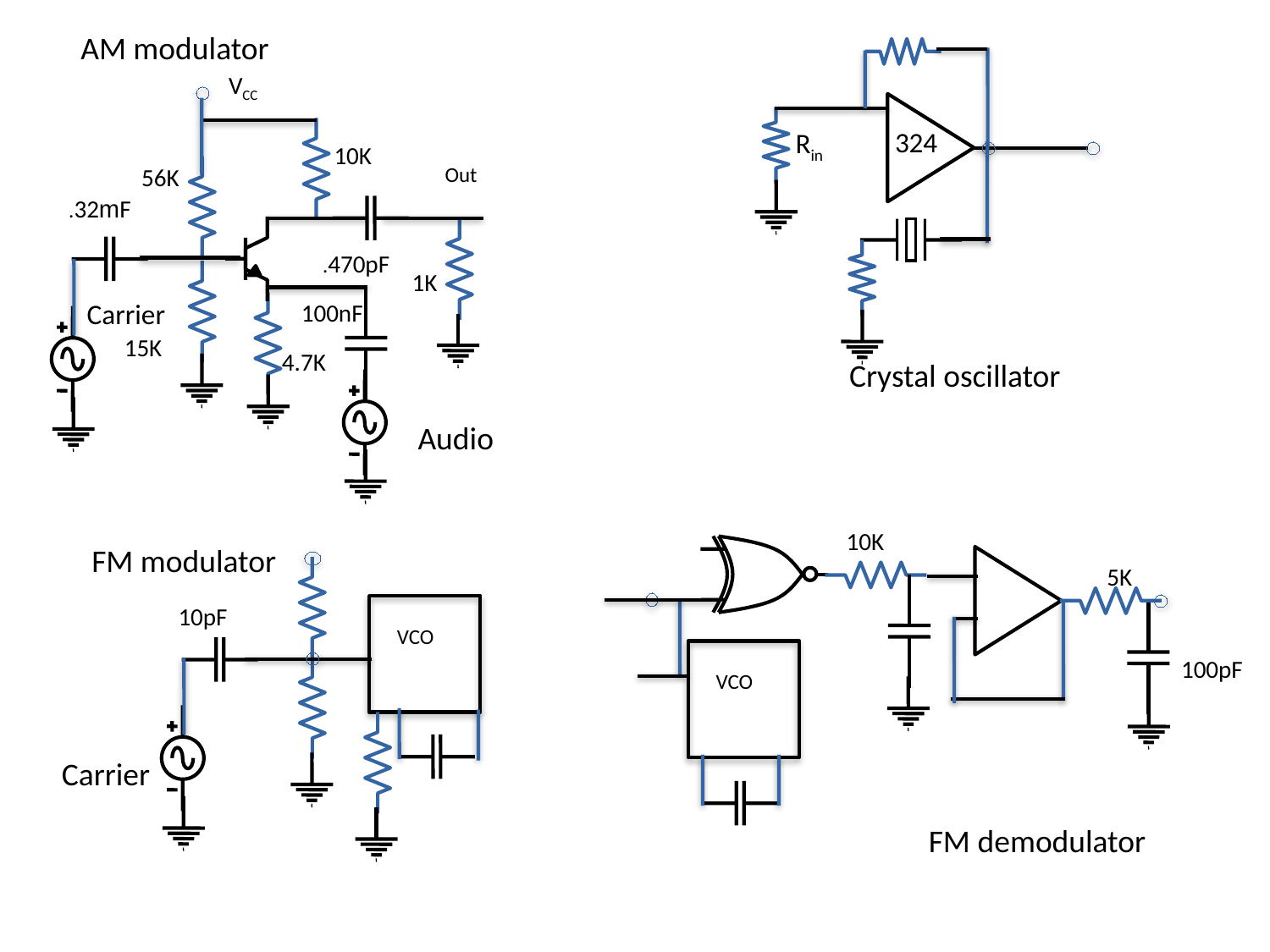

AM modulator

VCC

324
Rin
10K

Out
56K

.32mF

.470pF

1K

Carrier
100nF

15K
4.7K
Crystal oscillator

Audio

10K

FM modulator

5K

10pF

VCO

100pF

VCO

Carrier

FM demodulator